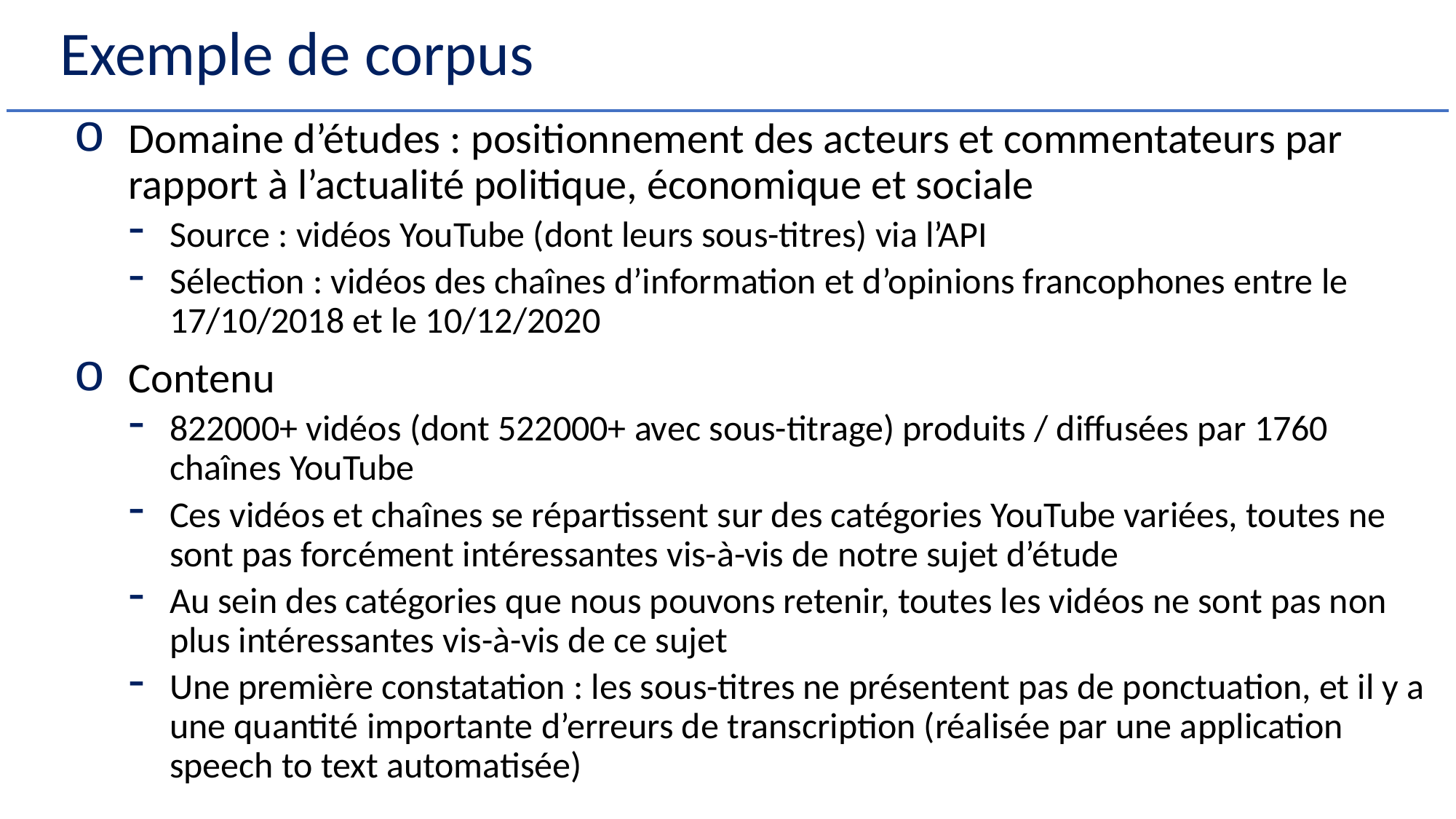

# Exemple de corpus
Domaine d’études : positionnement des acteurs et commentateurs par rapport à l’actualité politique, économique et sociale
Source : vidéos YouTube (dont leurs sous-titres) via l’API
Sélection : vidéos des chaînes d’information et d’opinions francophones entre le 17/10/2018 et le 10/12/2020
Contenu
822000+ vidéos (dont 522000+ avec sous-titrage) produits / diffusées par 1760 chaînes YouTube
Ces vidéos et chaînes se répartissent sur des catégories YouTube variées, toutes ne sont pas forcément intéressantes vis-à-vis de notre sujet d’étude
Au sein des catégories que nous pouvons retenir, toutes les vidéos ne sont pas non plus intéressantes vis-à-vis de ce sujet
Une première constatation : les sous-titres ne présentent pas de ponctuation, et il y a une quantité importante d’erreurs de transcription (réalisée par une application speech to text automatisée)